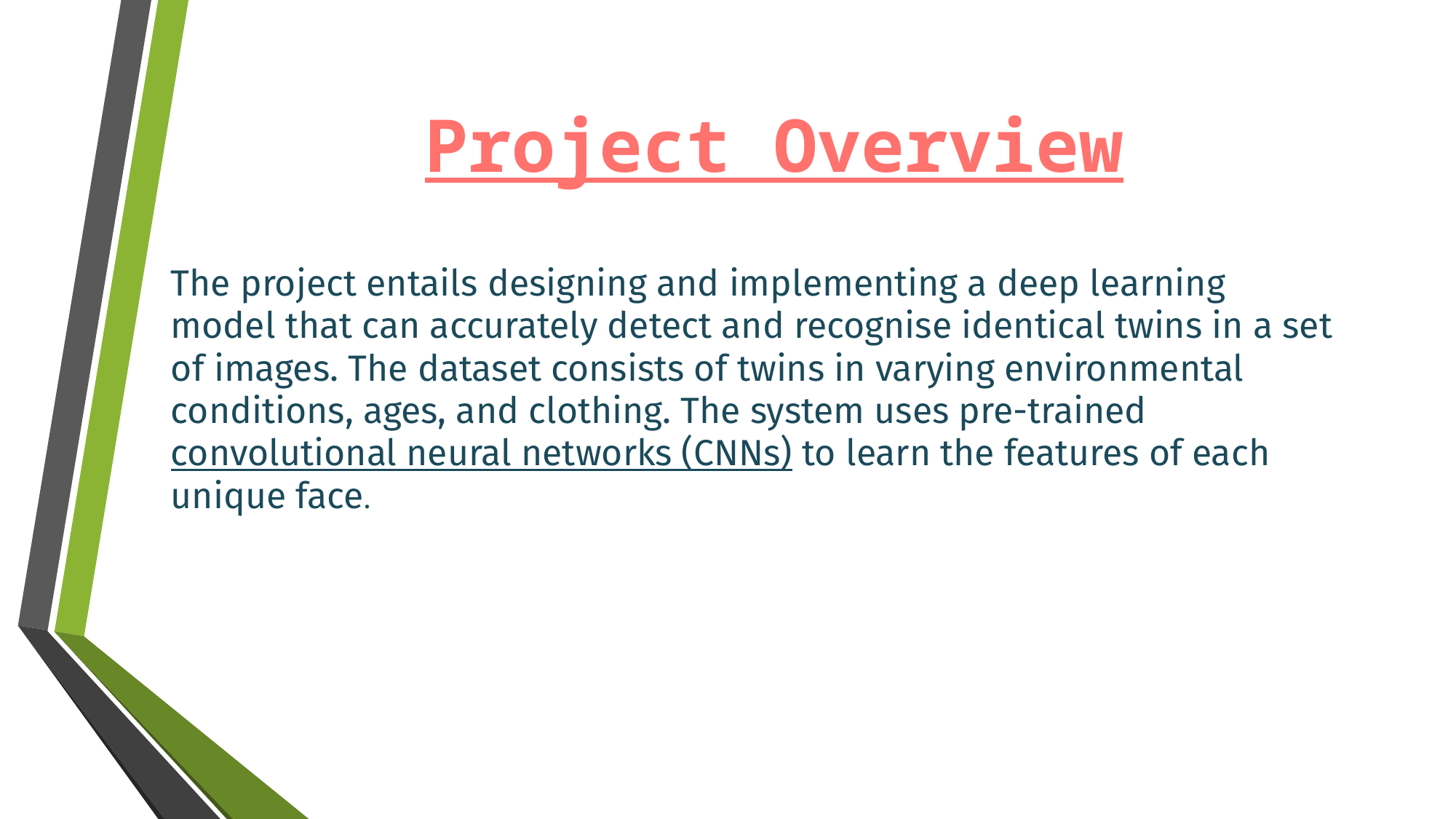

Project Overview
The project entails designing and implementing a deep learning model that can accurately detect and recognise identical twins in a set of images. The dataset consists of twins in varying environmental conditions, ages, and clothing. The system uses pre-trained convolutional neural networks (CNNs) to learn the features of each unique face.